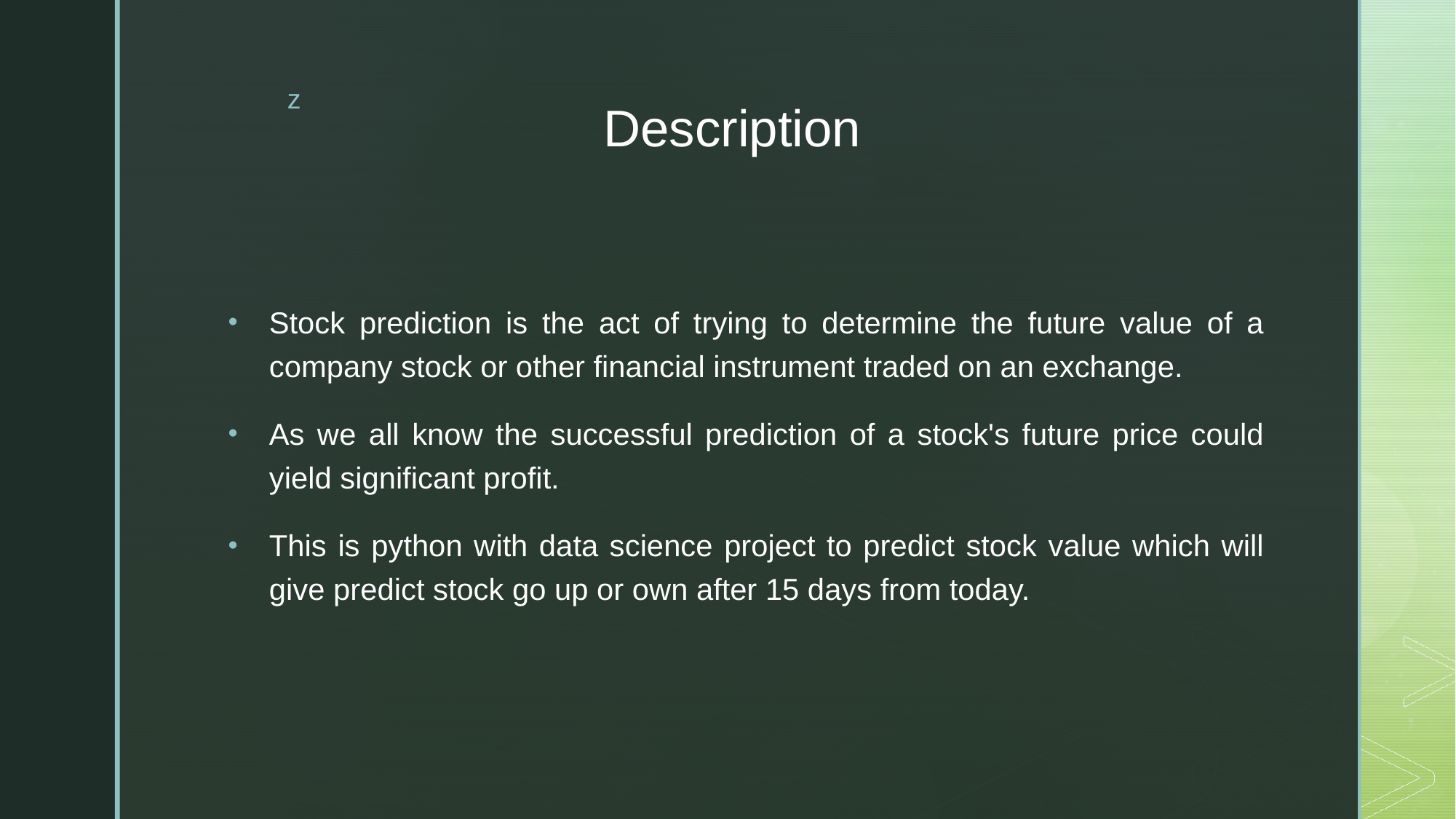

# Description
Stock prediction is the act of trying to determine the future value of a company stock or other financial instrument traded on an exchange.
As we all know the successful prediction of a stock's future price could yield significant profit.
This is python with data science project to predict stock value which will give predict stock go up or own after 15 days from today.